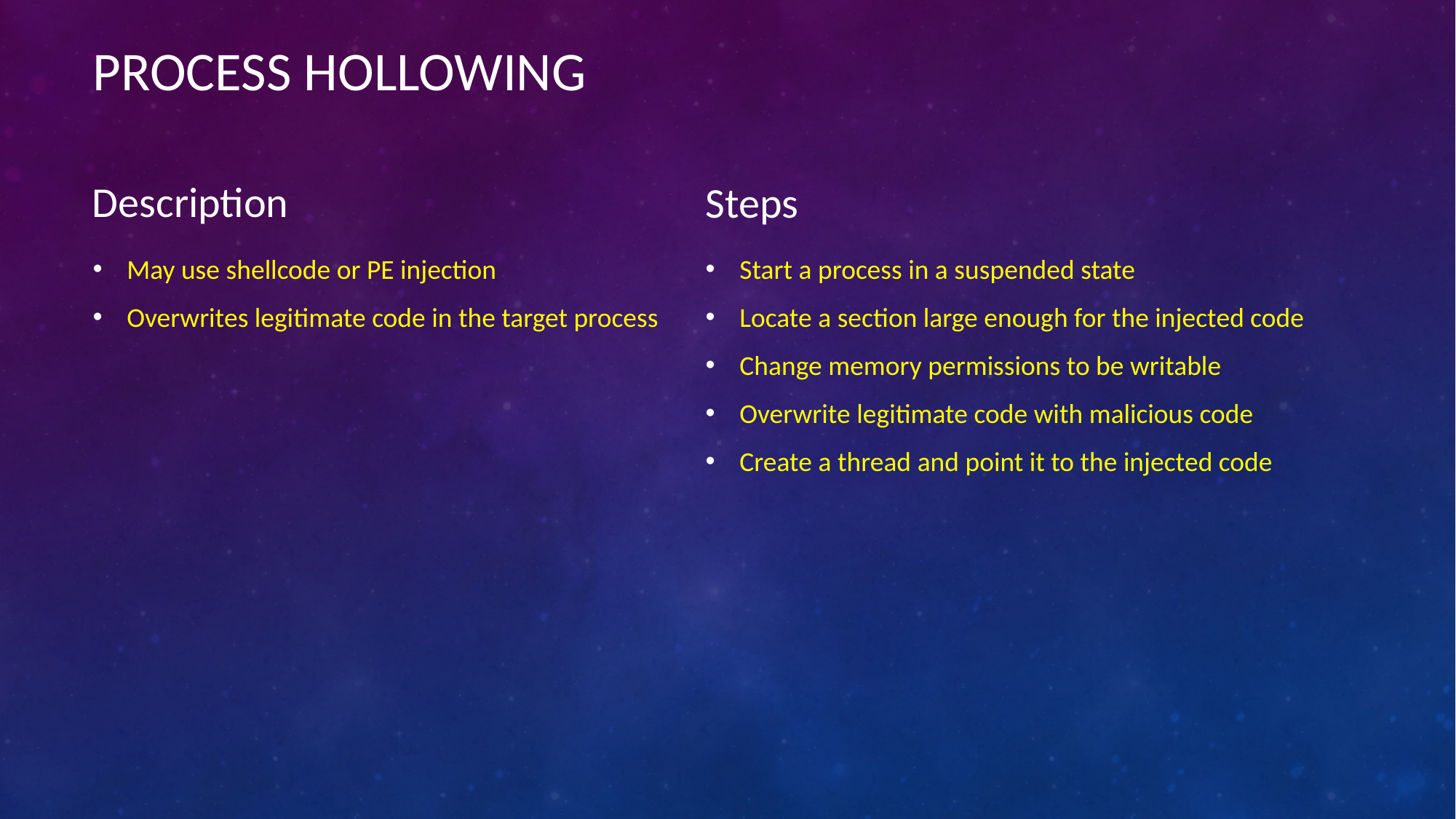

# Process Hollowing
Description
Steps
May use shellcode or PE injection
Overwrites legitimate code in the target process
Start a process in a suspended state
Locate a section large enough for the injected code
Change memory permissions to be writable
Overwrite legitimate code with malicious code
Create a thread and point it to the injected code